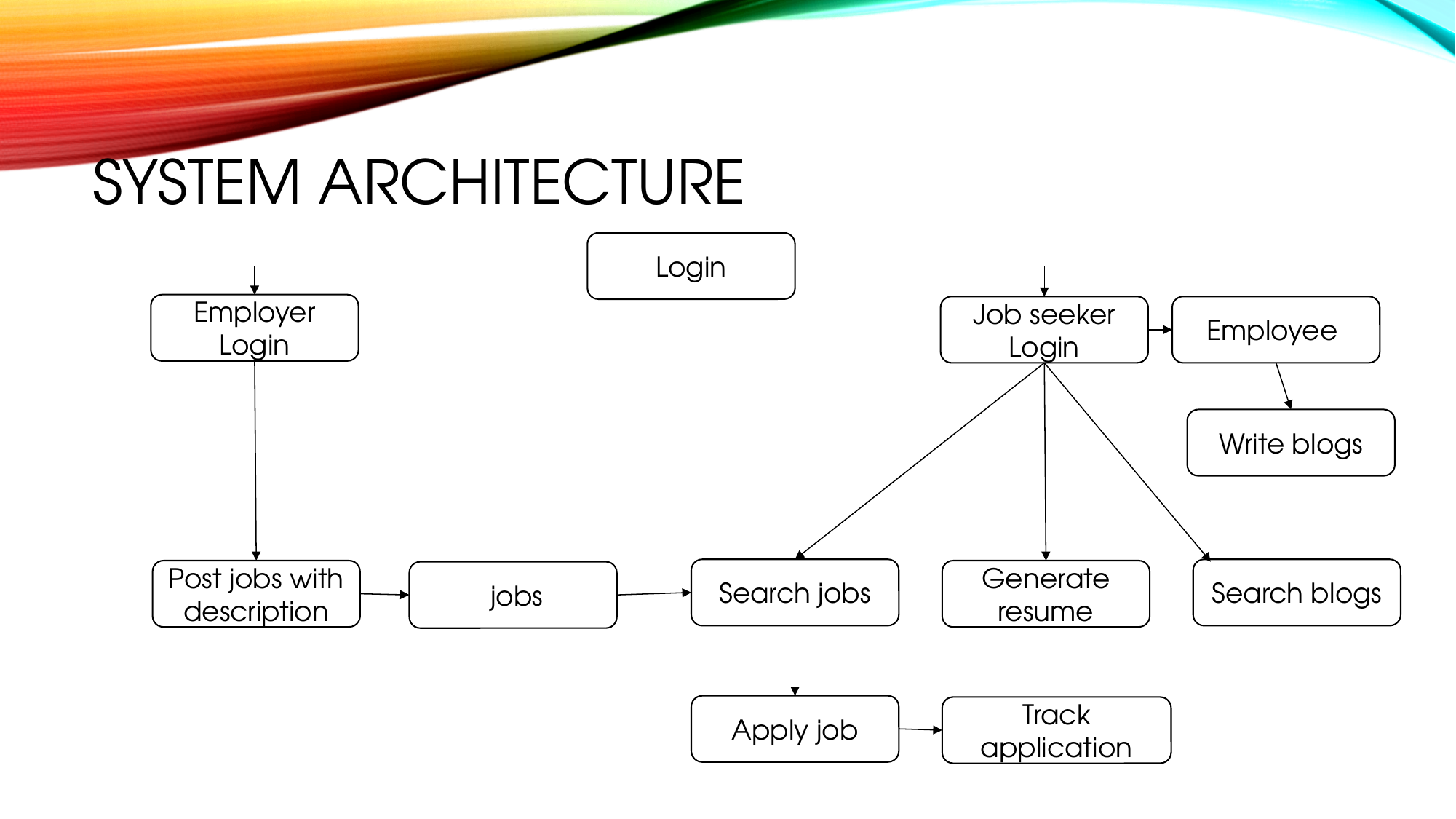

# system architecture
Login
Employer Login
Job seeker Login
Employee
Write blogs
Search jobs
Search blogs
Post jobs with description
Generate resume
 jobs
Apply job
Track application